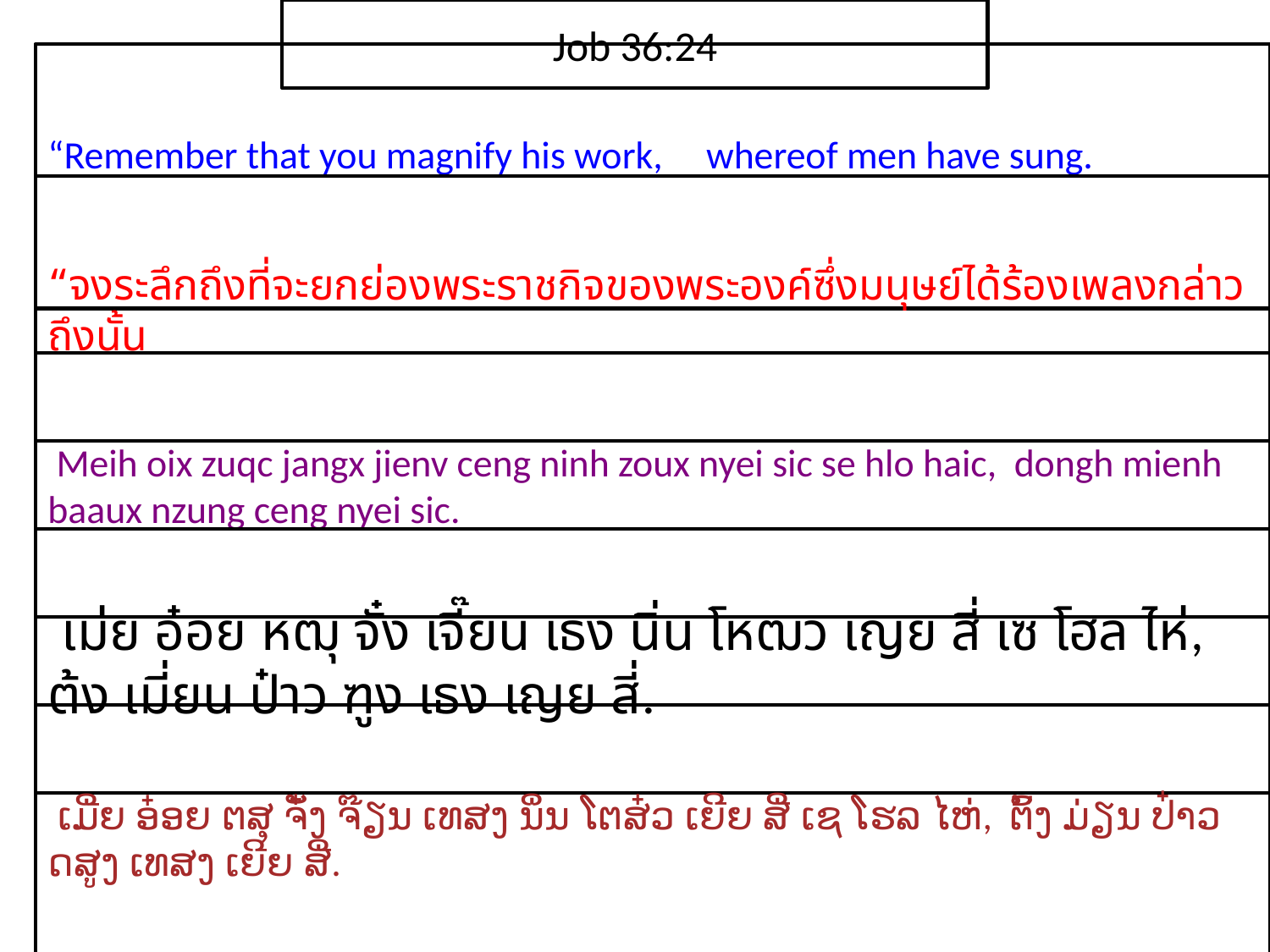

Job 36:24
“Remember that you magnify his work,     whereof men have sung.
“จง​ระลึก​ถึง​ที่​จะ​ยก​ย่อง​พระ​ราช​กิจ​ของ​พระ​องค์ซึ่ง​มนุษย์​ได้​ร้อง​เพลง​กล่าวถึง​นั้น
 Meih oix zuqc jangx jienv ceng ninh zoux nyei sic se hlo haic,  dongh mienh baaux nzung ceng nyei sic.
 เม่ย อ๋อย หฒุ จั๋ง เจี๊ยน เธง นิ่น โหฒว เญย สี่ เซ โฮล ไห่,  ต้ง เมี่ยน ป๋าว ฑูง เธง เญย สี่.
 ເມີ່ຍ ອ໋ອຍ ຕສຸ ຈັ໋ງ ຈ໊ຽນ ເທສງ ນິ່ນ ໂຕສ໋ວ ເຍີຍ ສີ່ ເຊ ໂຮລ ໄຫ່,  ຕົ້ງ ມ່ຽນ ປ໋າວ ດສູງ ເທສງ ເຍີຍ ສີ່.